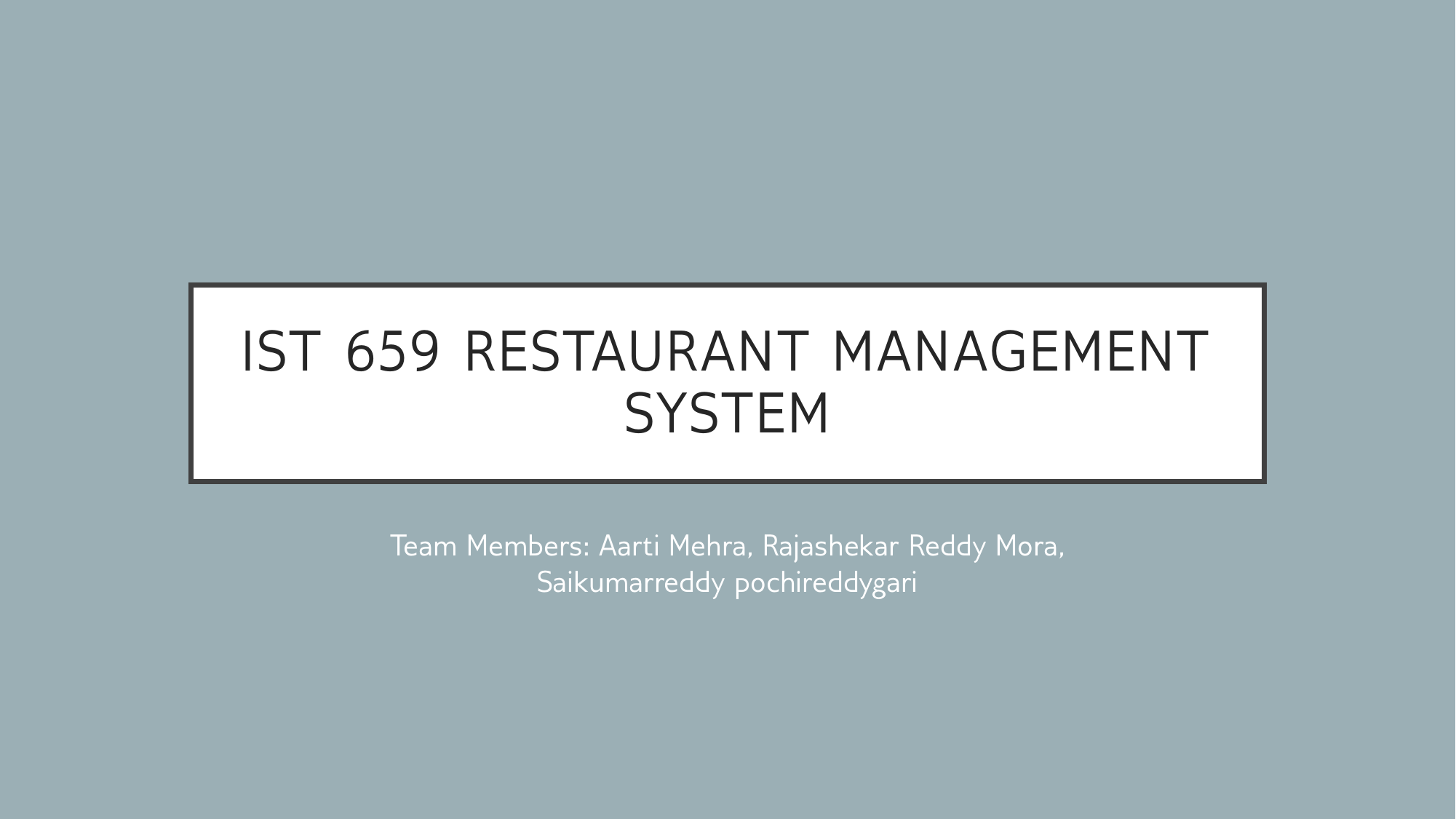

# IST 659 Restaurant Management System
Team Members: Aarti Mehra, Rajashekar Reddy Mora, Saikumarreddy pochireddygari